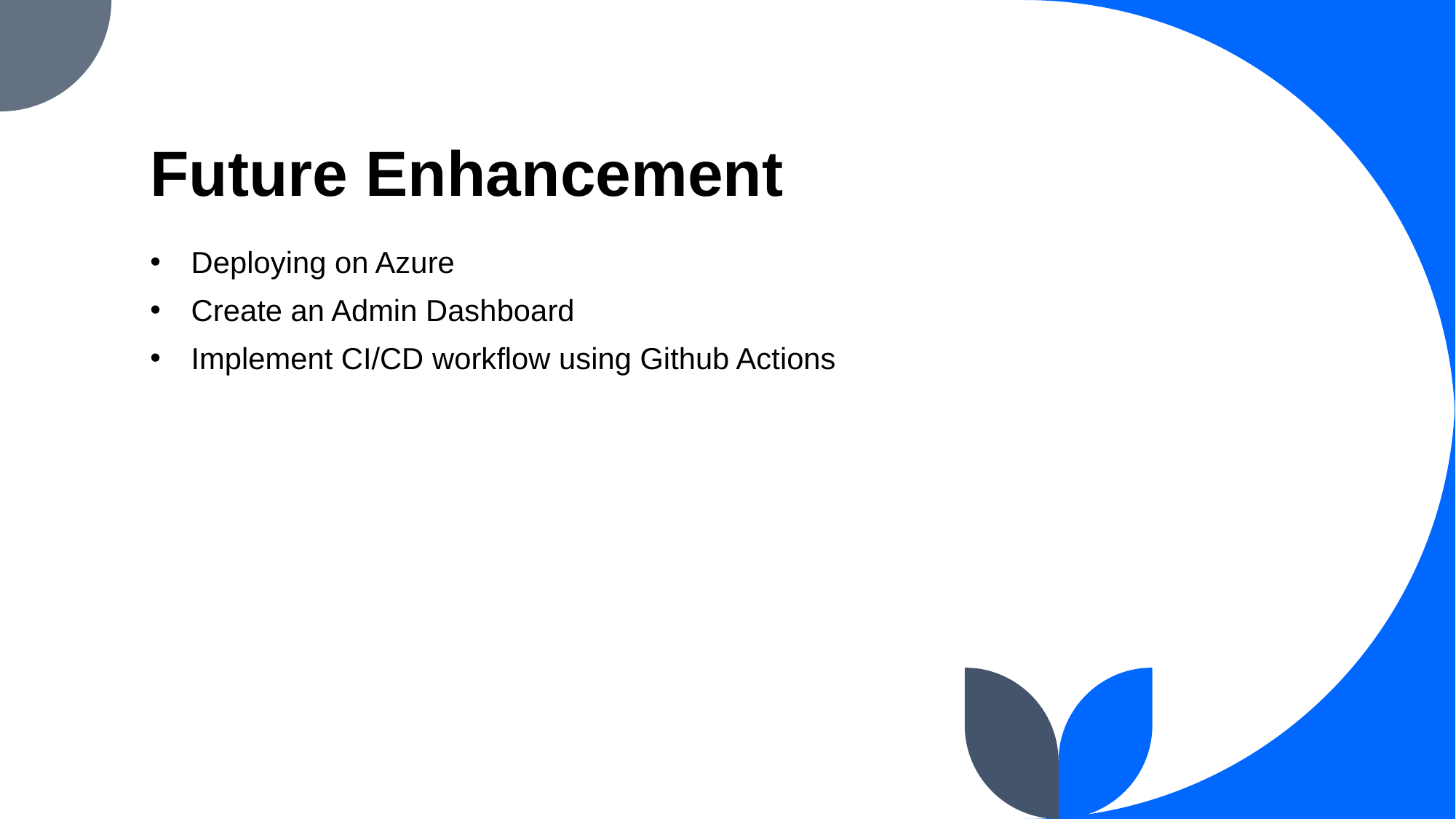

# Future Enhancement
Deploying on Azure
Create an Admin Dashboard
Implement CI/CD workflow using Github Actions